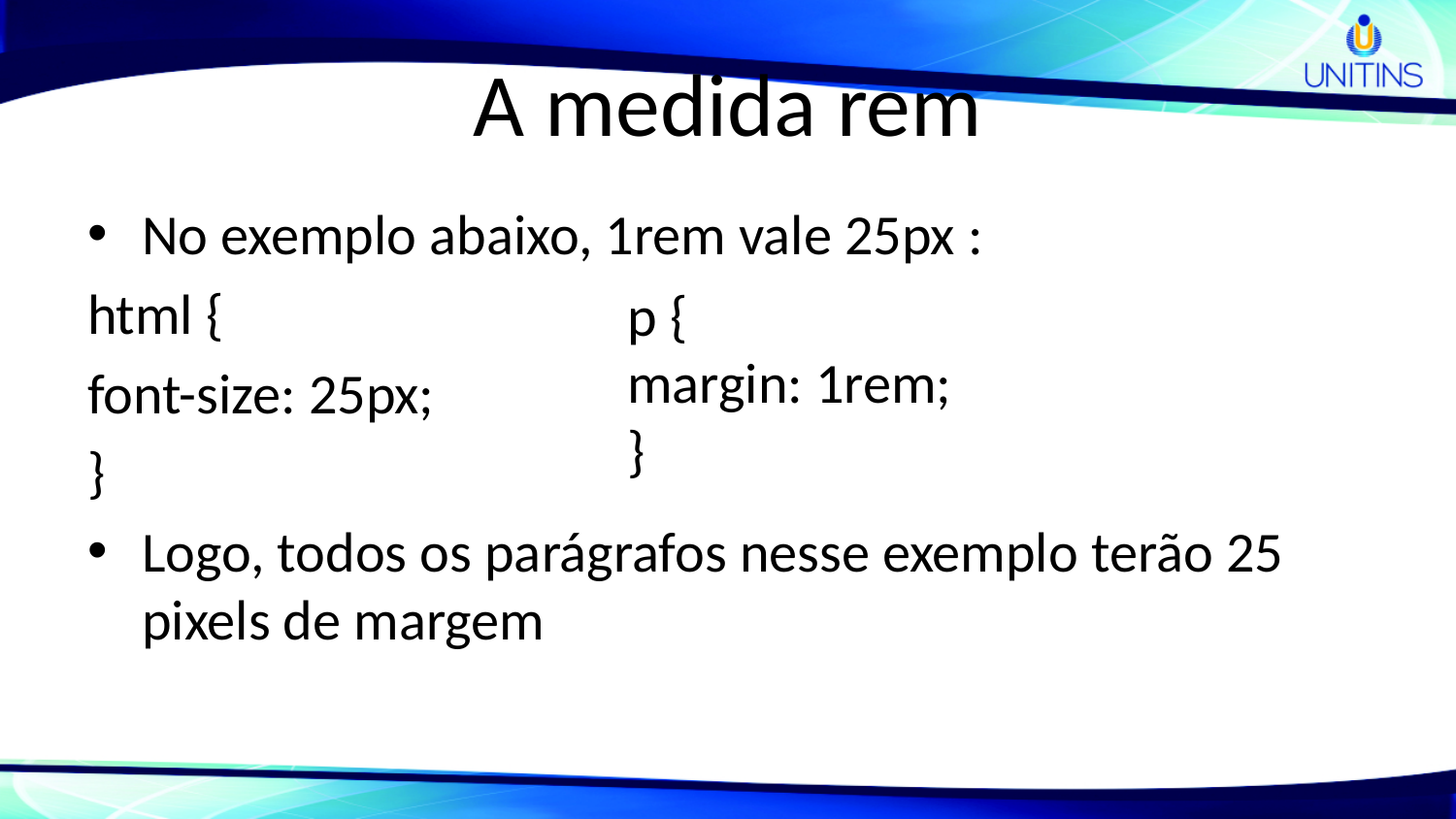

# A medida rem
No exemplo abaixo, 1rem vale 25px :
html {
font-size: 25px;
}
Logo, todos os parágrafos nesse exemplo terão 25 pixels de margem
p {
margin: 1rem;
}